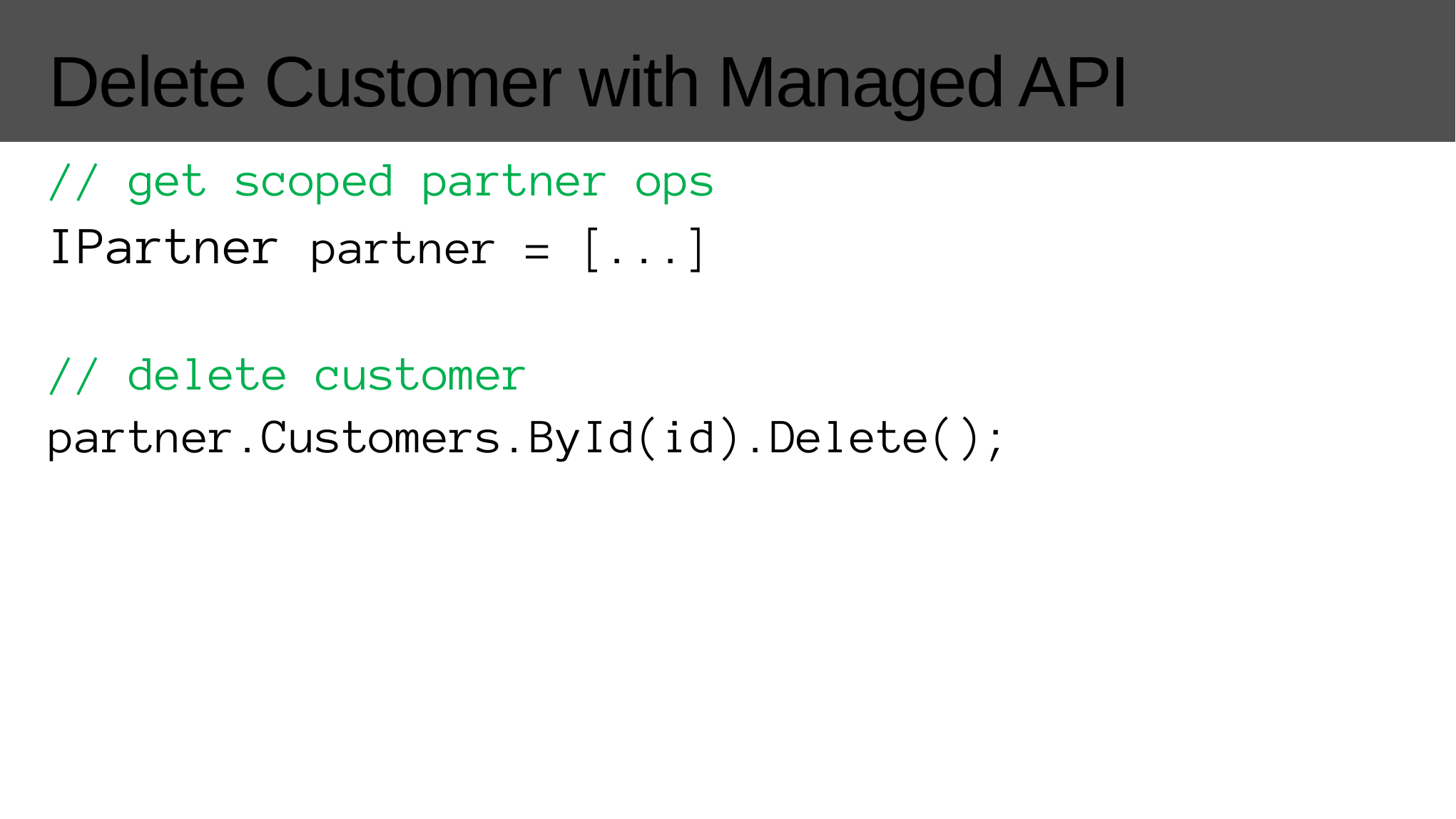

# Delete Customer with Managed API
// get scoped partner ops
IPartner partner = [...]

// delete customer
partner.Customers.ById(id).Delete();